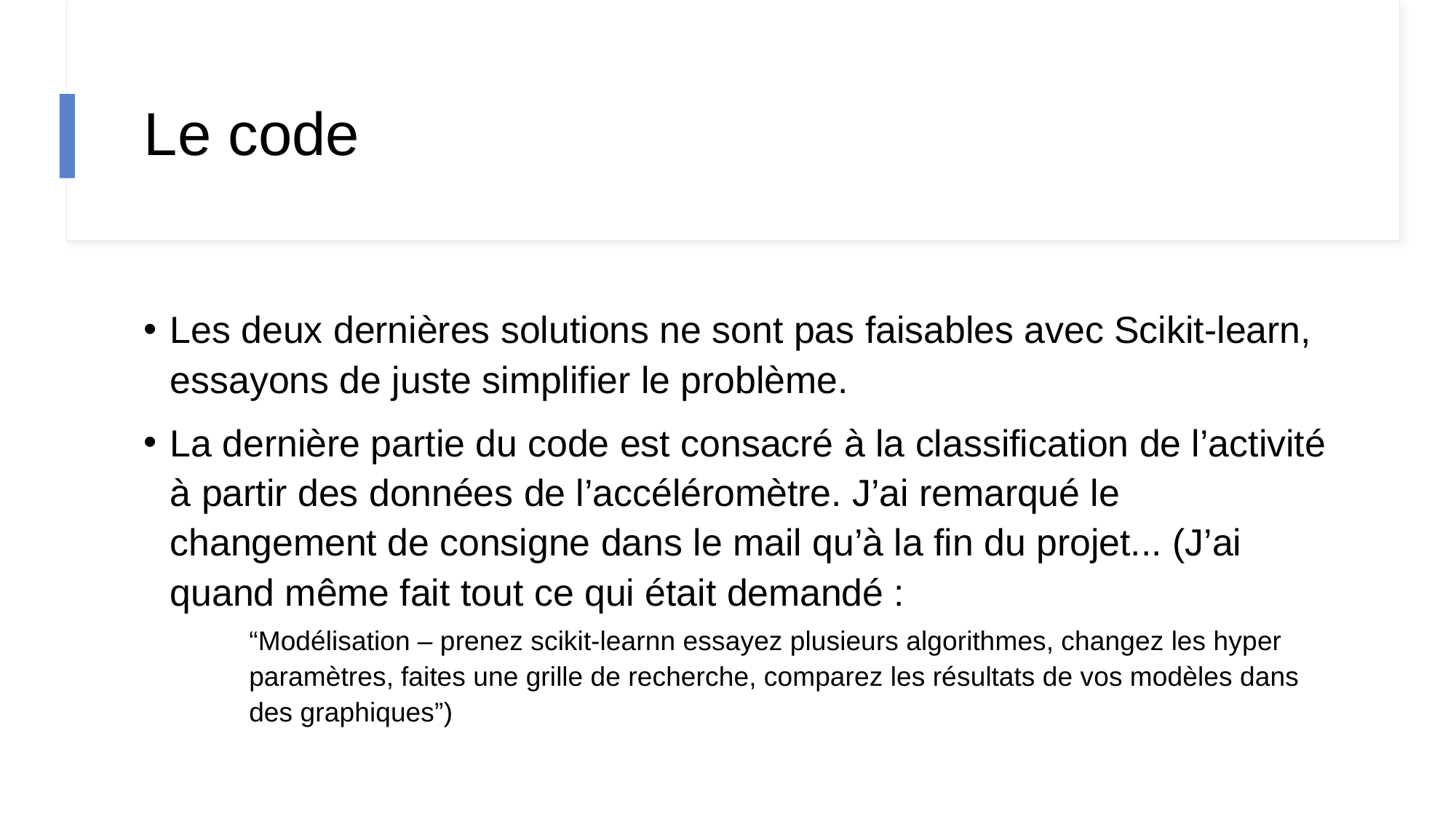

# Le code
Les deux dernières solutions ne sont pas faisables avec Scikit-learn, essayons de juste simplifier le problème.
La dernière partie du code est consacré à la classification de l’activité à partir des données de l’accéléromètre. J’ai remarqué le changement de consigne dans le mail qu’à la fin du projet... (J’ai quand même fait tout ce qui était demandé :
“Modélisation – prenez scikit-learnn essayez plusieurs algorithmes, changez les hyper paramètres, faites une grille de recherche, comparez les résultats de vos modèles dans des graphiques”)